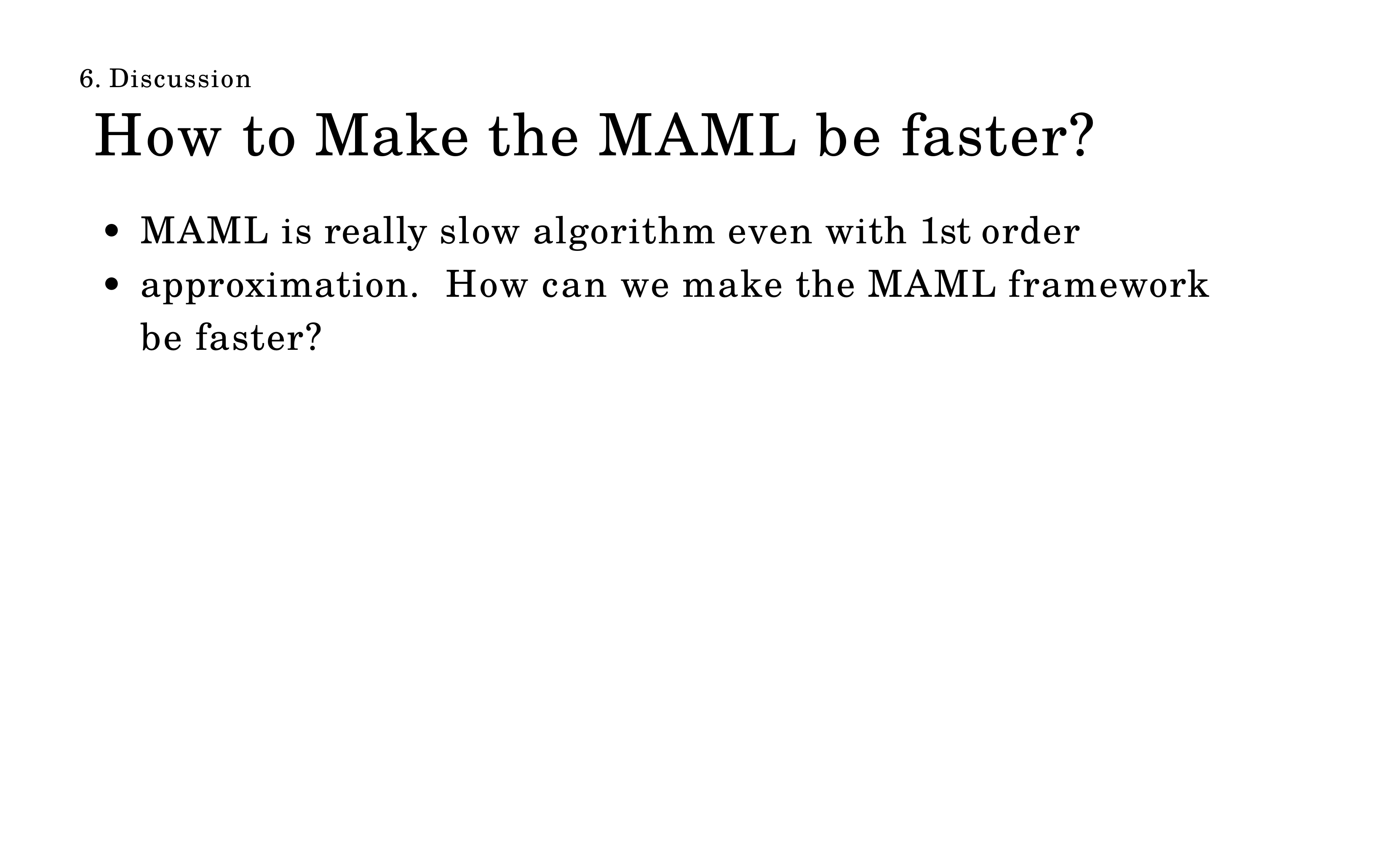

6. Discussion
# How to Make the MAML be faster?
MAML is really slow algorithm even with 1st order approximation.  How can we make the MAML framework be faster?
•
•